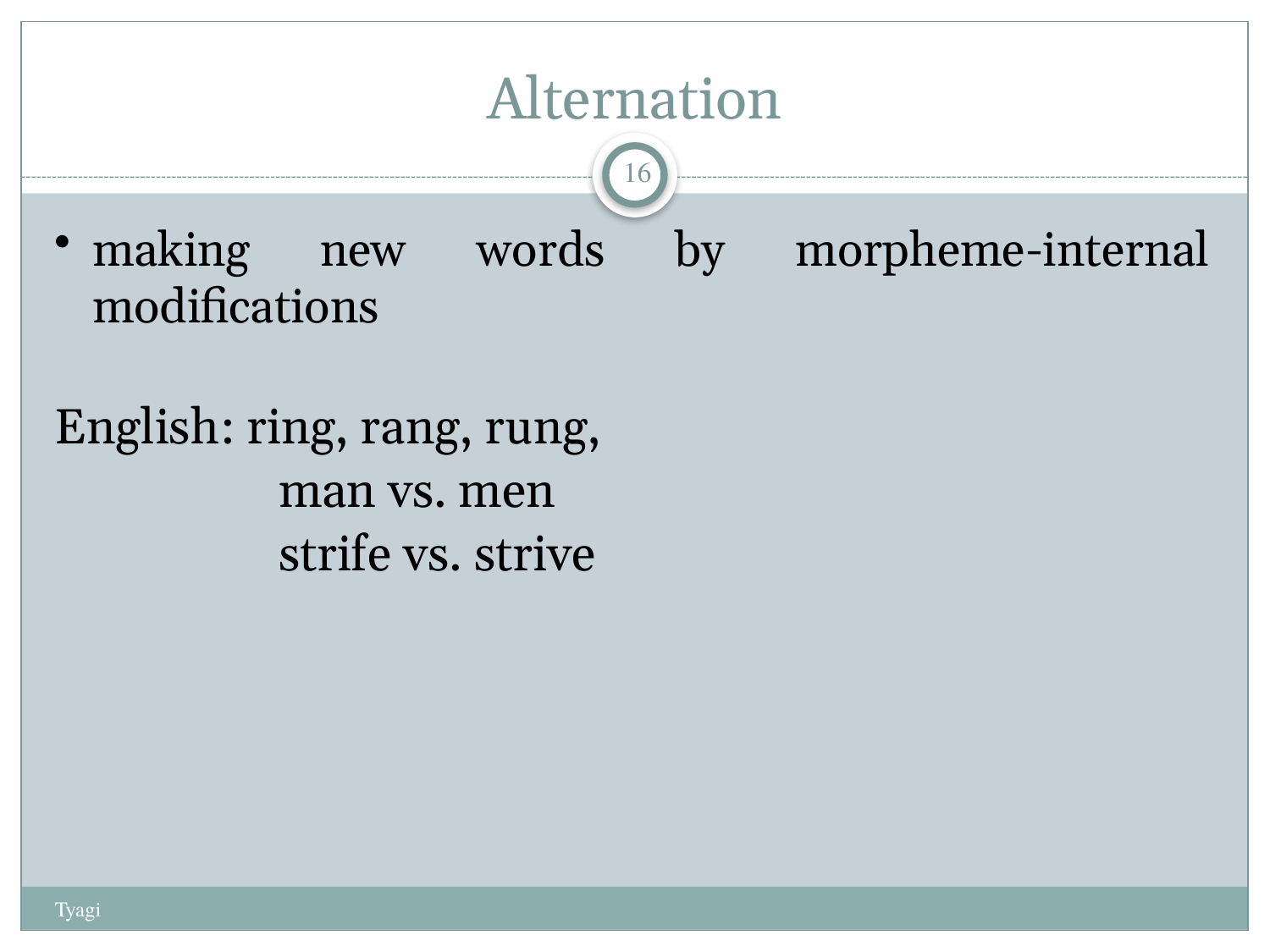

# Alternation
16
making new words by morpheme-internal modifications

English: ring, rang, rung,
		     man vs. men
		     strife vs. strive
Tyagi